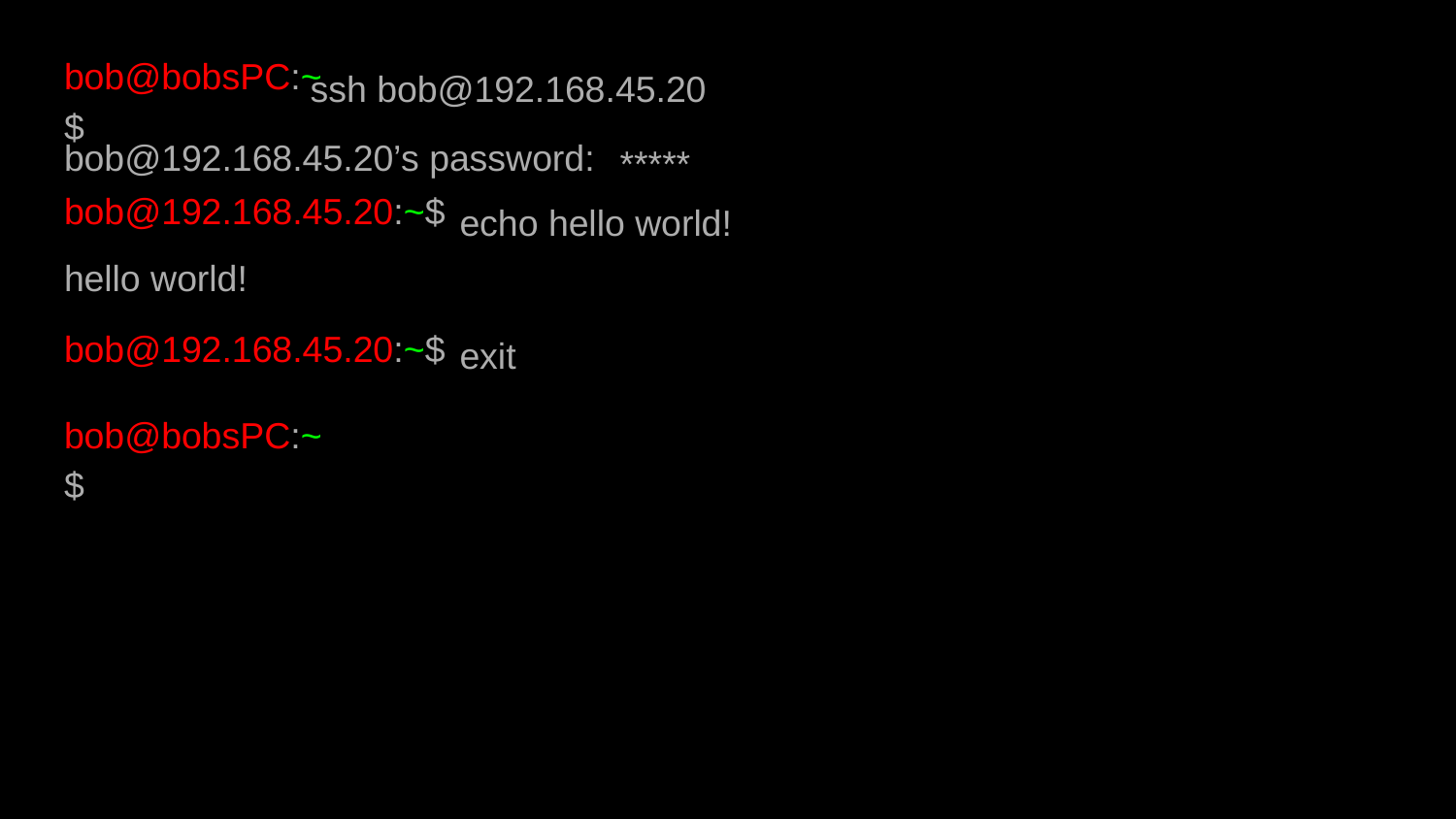

bob@bobsPC:~$

ssh bob@192.168.45.20
bob@192.168.45.20’s password:
*****
bob@192.168.45.20:~$

echo hello world!
hello world!
bob@192.168.45.20:~$

exit
bob@bobsPC:~$